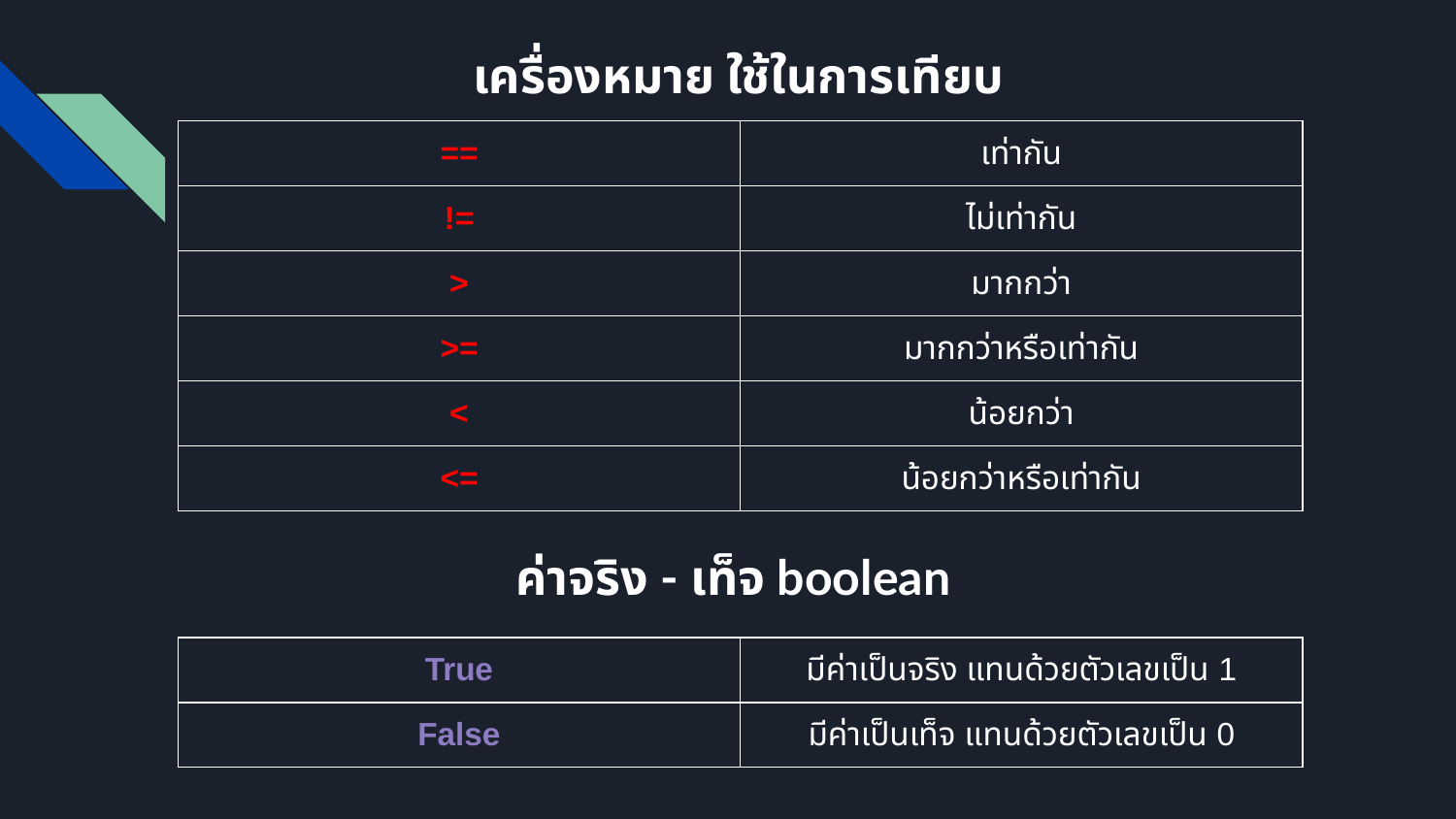

เครื่องหมาย ใช้ในการเทียบ
| == | เท่ากัน |
| --- | --- |
| != | ไม่เท่ากัน |
| > | มากกว่า |
| >= | มากกว่าหรือเท่ากัน |
| < | น้อยกว่า |
| <= | น้อยกว่าหรือเท่ากัน |
ค่าจริง - เท็จ boolean
| True | มีค่าเป็นจริง แทนด้วยตัวเลขเป็น 1 |
| --- | --- |
| False | มีค่าเป็นเท็จ แทนด้วยตัวเลขเป็น 0 |